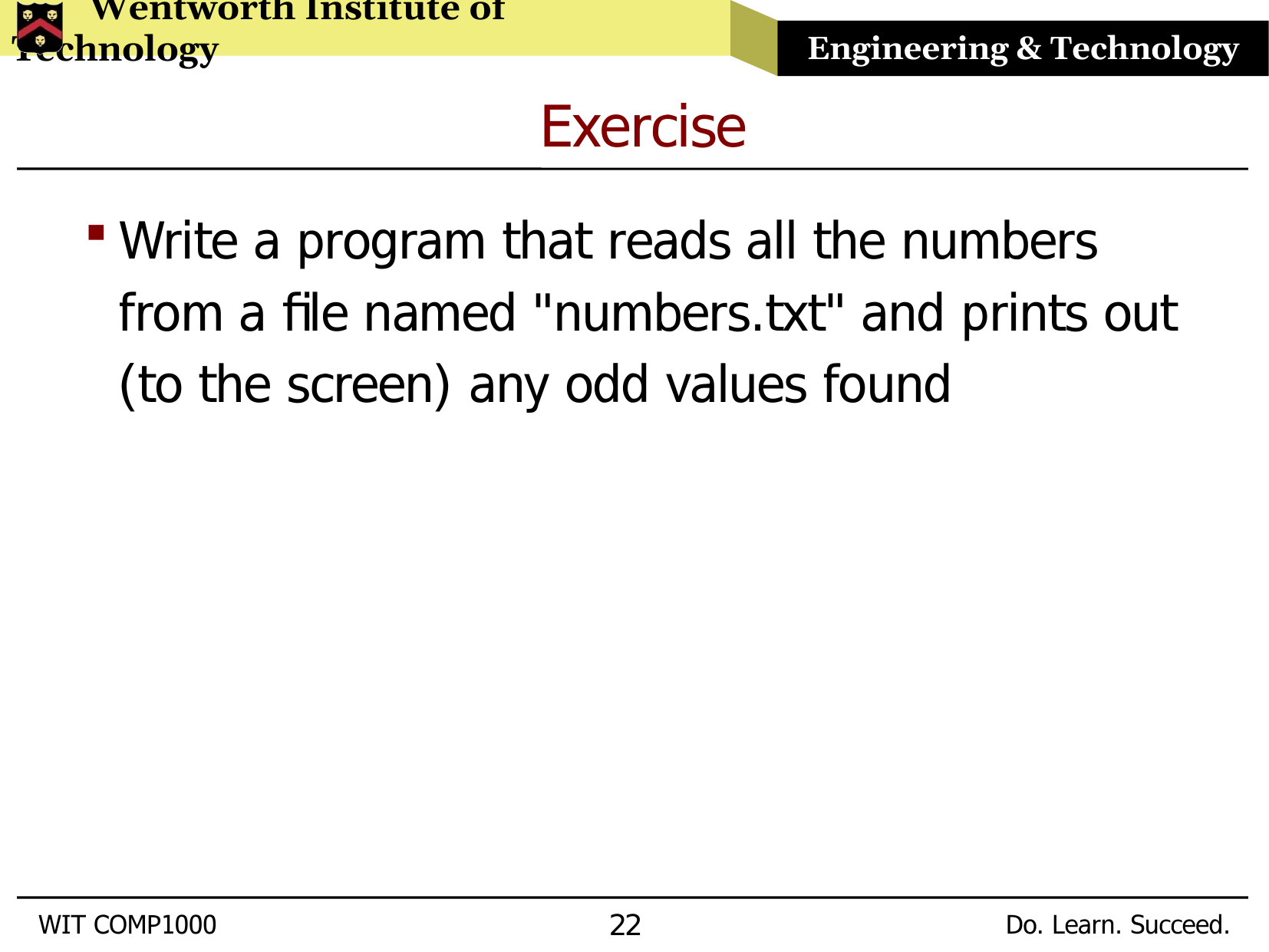

# Exercise
Write a program that reads all the numbers from a file named "numbers.txt" and prints out (to the screen) any odd values found